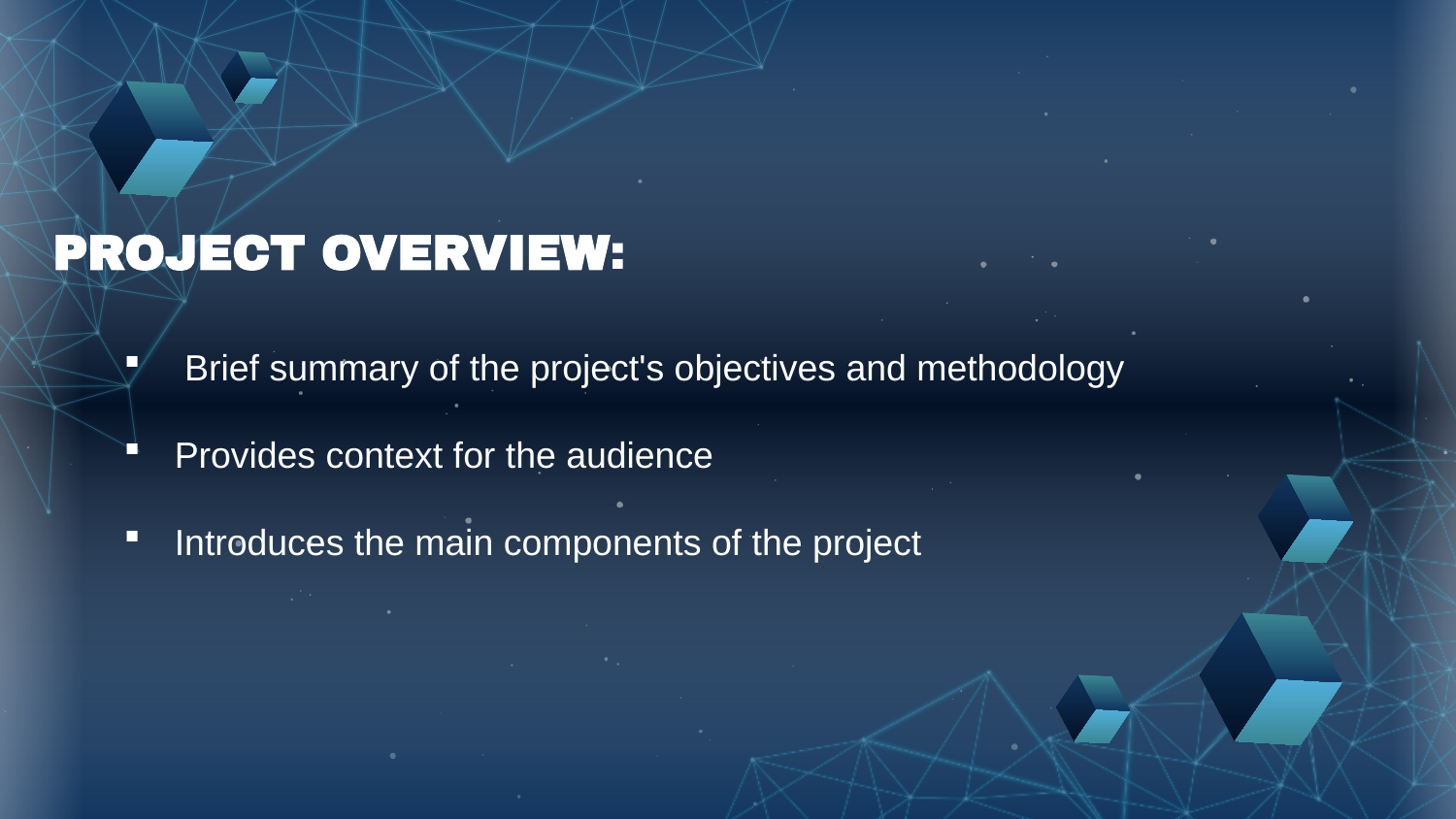

# PROJECT OVERVIEW:
 Brief summary of the project's objectives and methodology

Provides context for the audience

Introduces the main components of the project